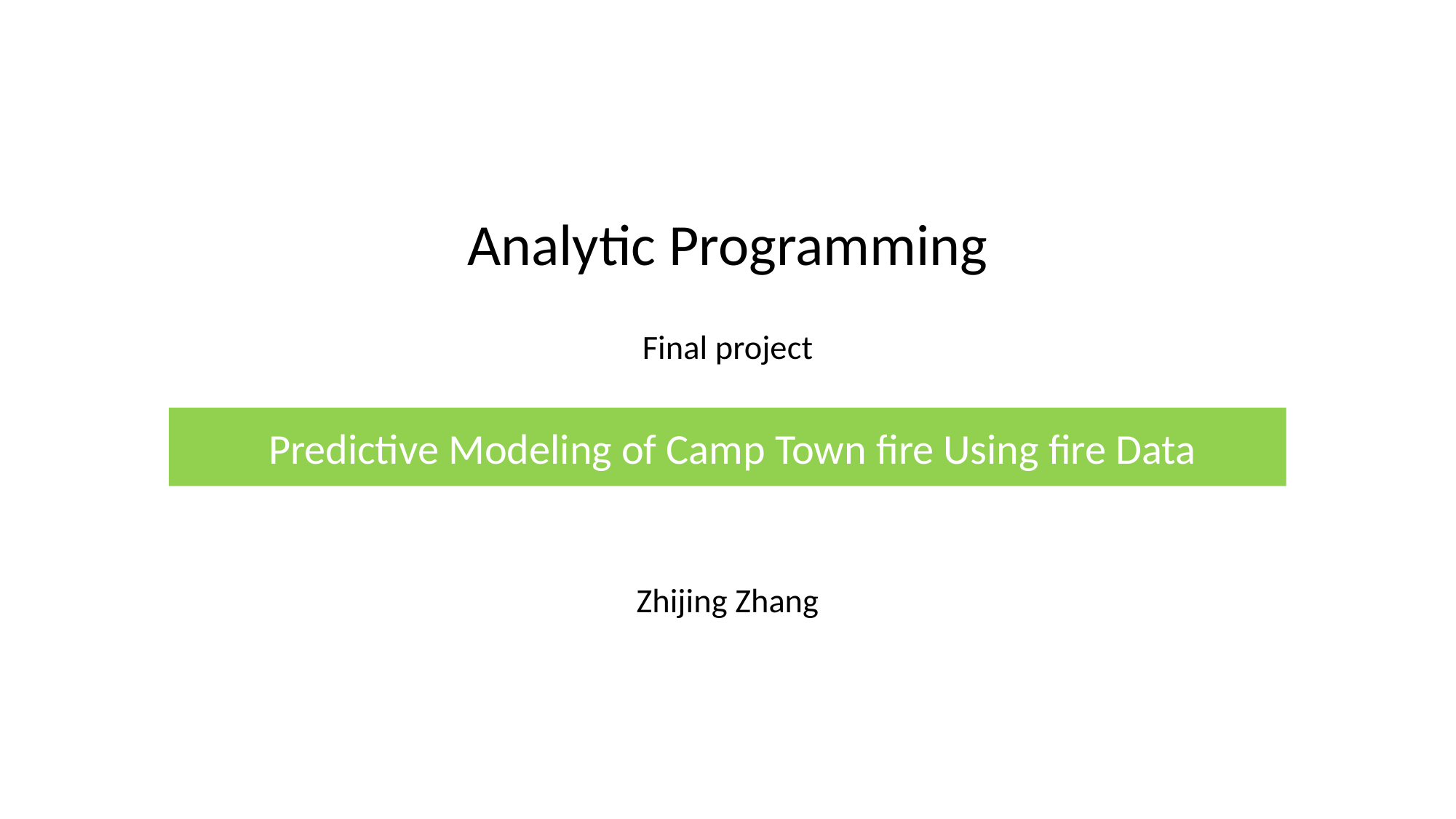

# Analytic Programming
Final project

Zhijing Zhang
 Predictive Modeling of Camp Town fire Using fire Data